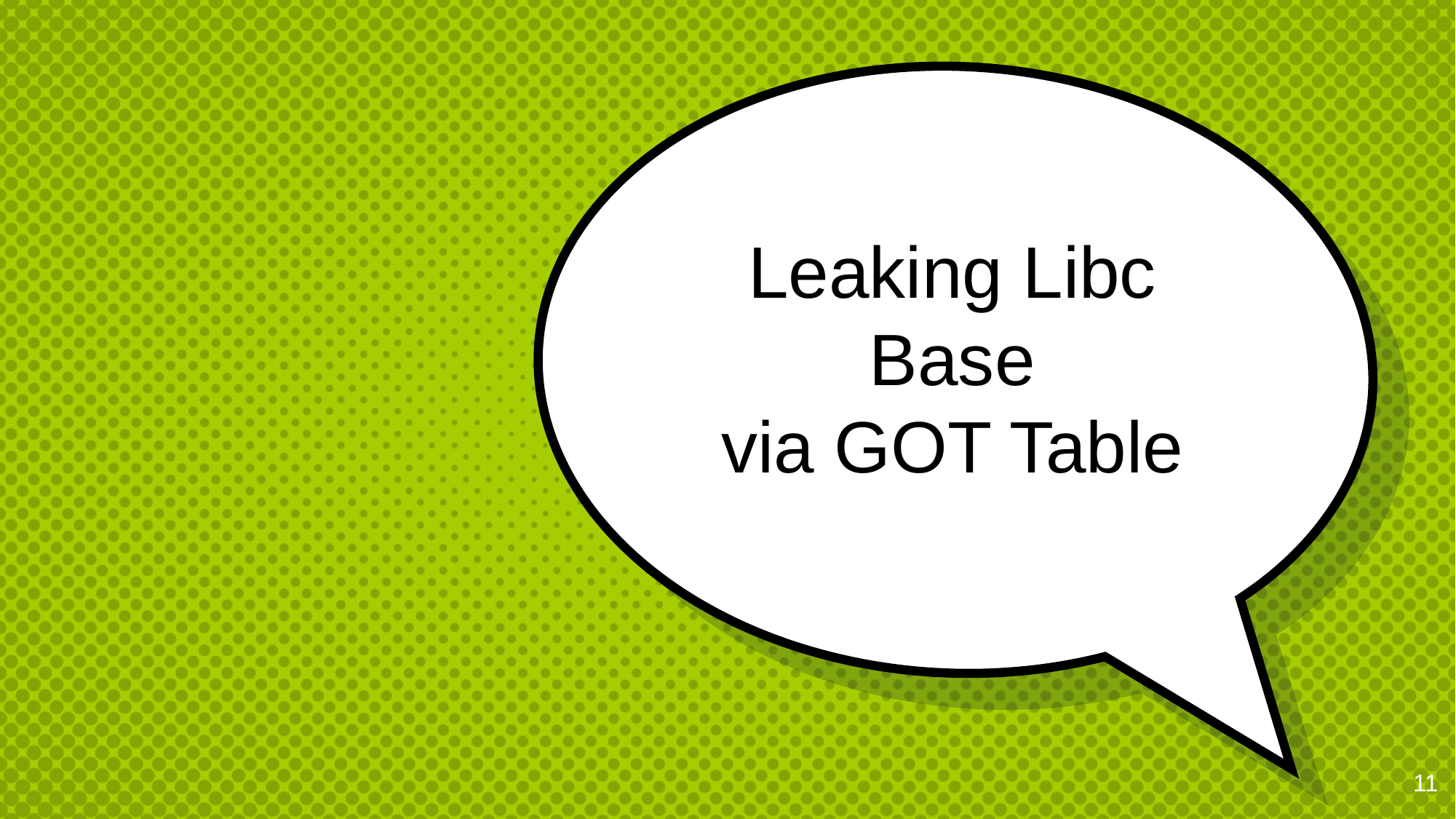

# Leaking Libc Base via GOT Table
11